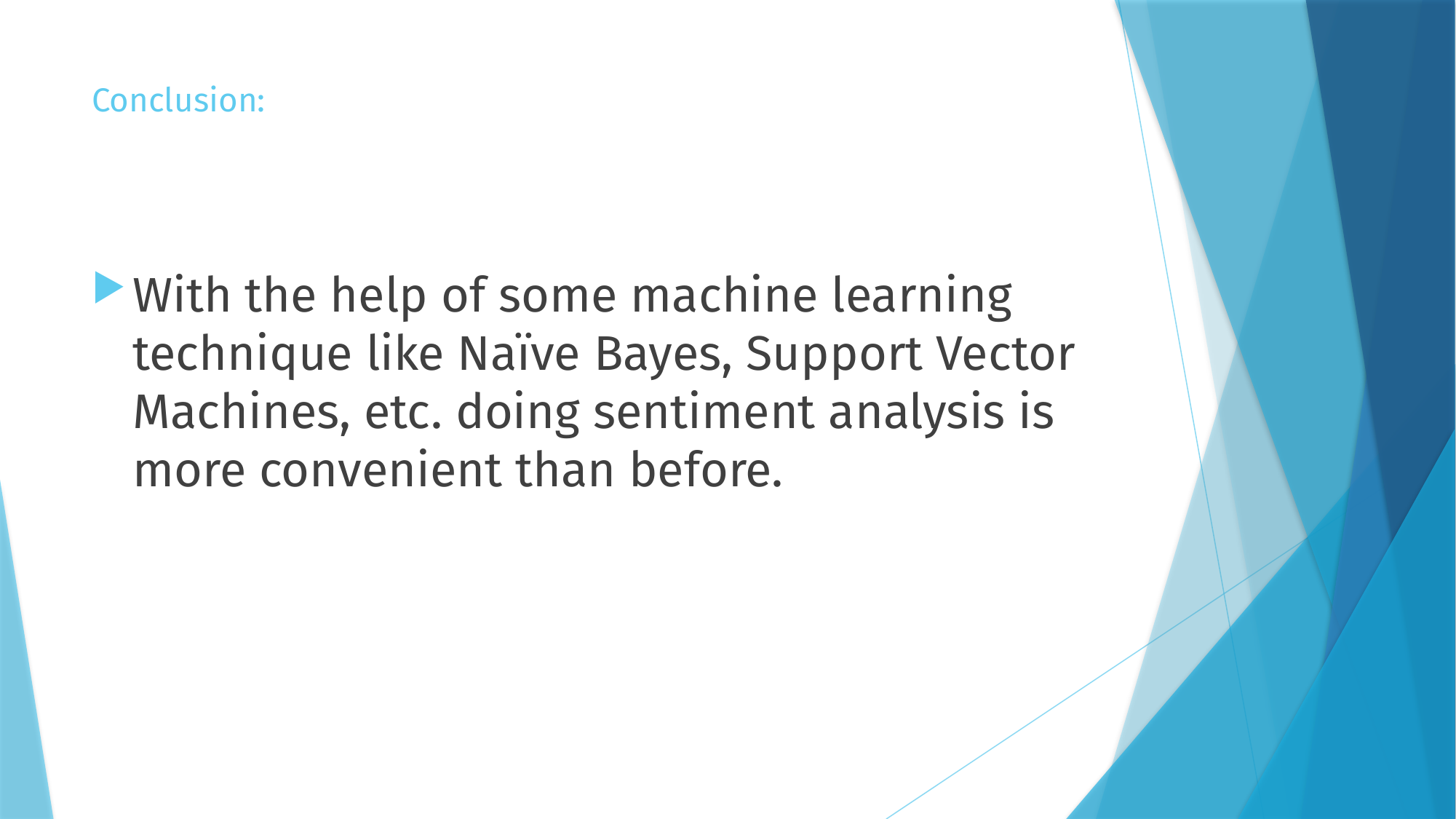

# Conclusion:
With the help of some machine learning technique like Naïve Bayes, Support Vector Machines, etc. doing sentiment analysis is more convenient than before.